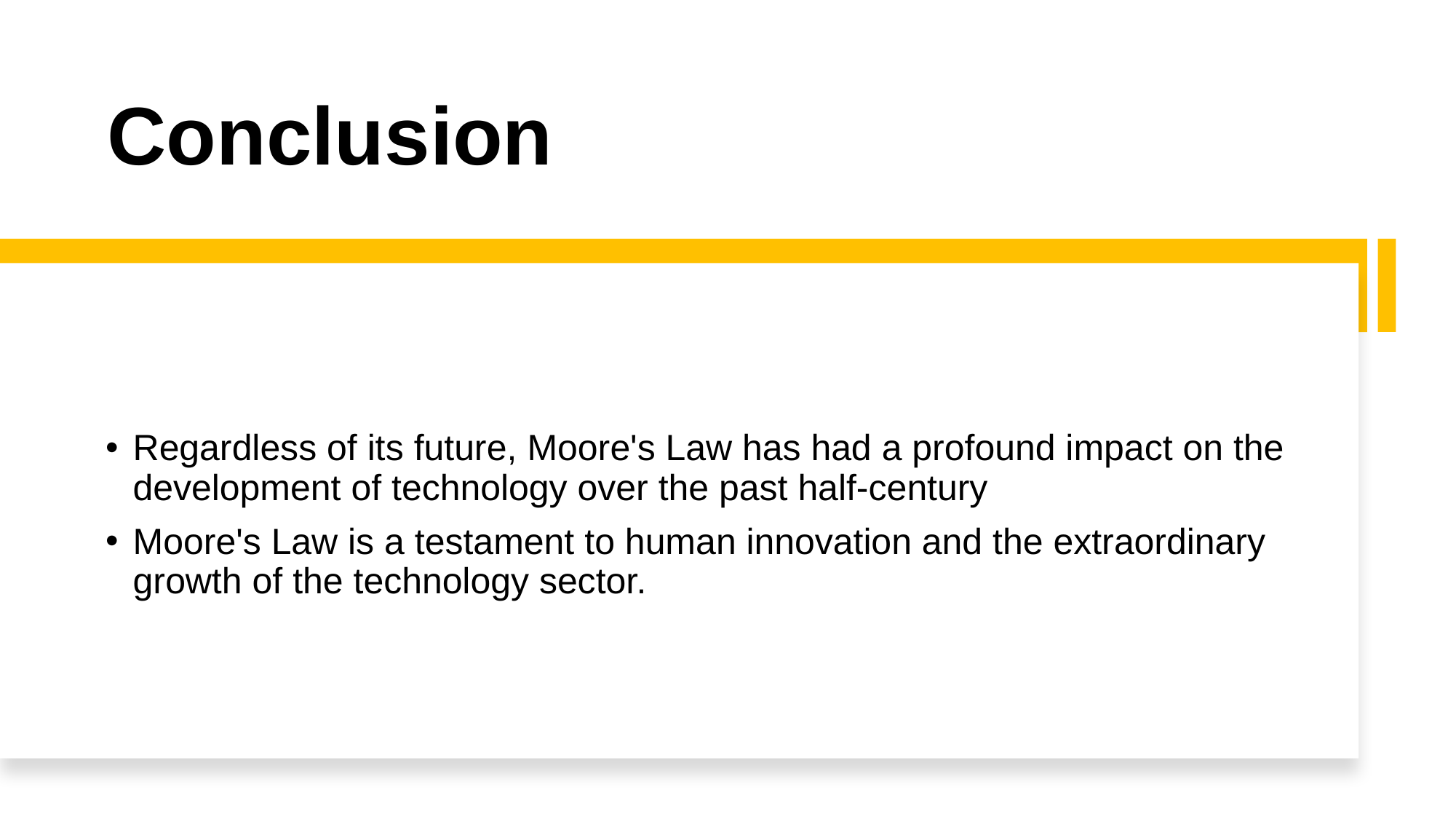

# Conclusion

Regardless of its future, Moore's Law has had a profound impact on the development of technology over the past half-century
Moore's Law is a testament to human innovation and the extraordinary growth of the technology sector.